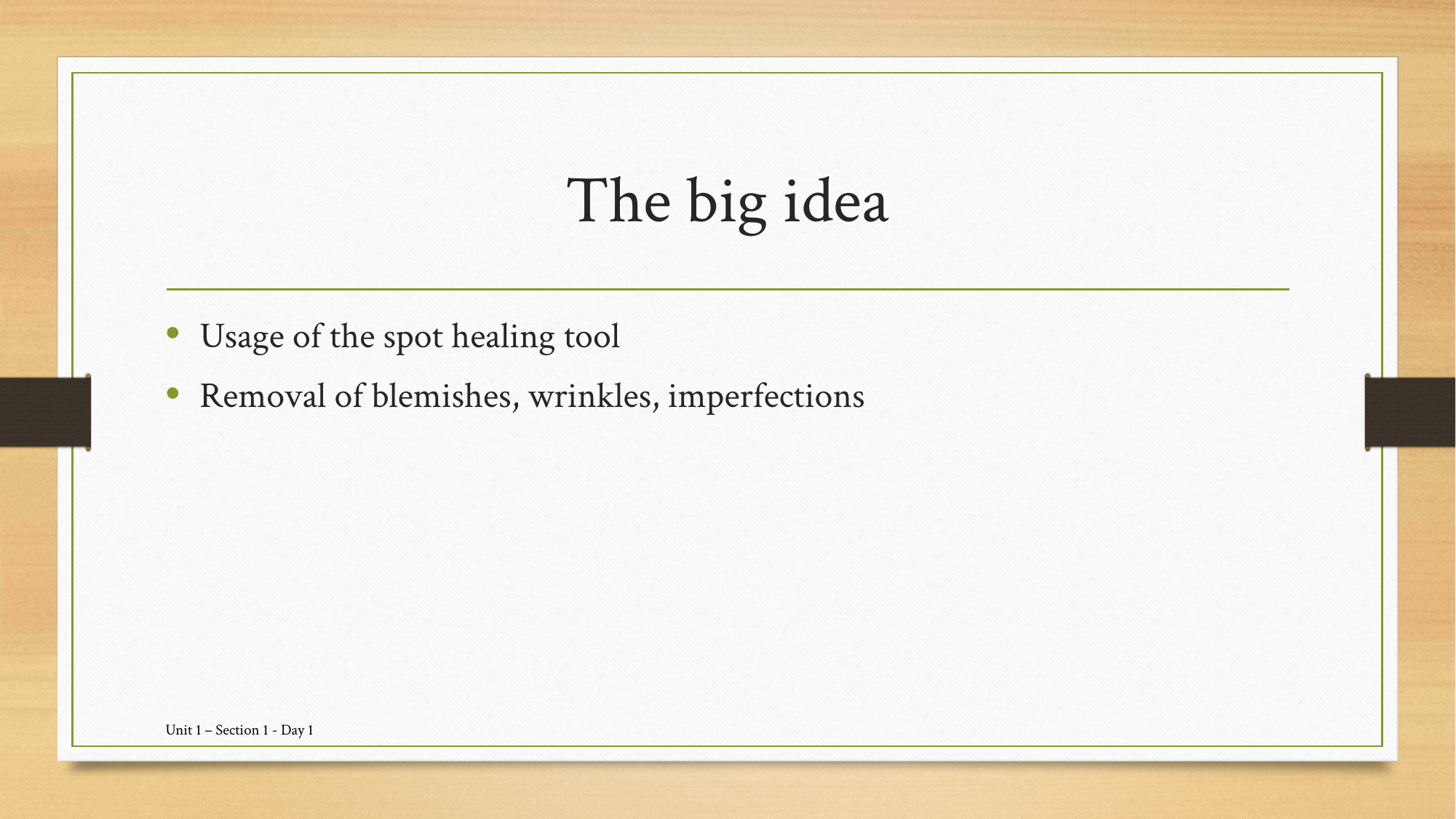

# The big idea
Usage of the spot healing tool
Removal of blemishes, wrinkles, imperfections
Unit 1 – Section 1 - Day 1